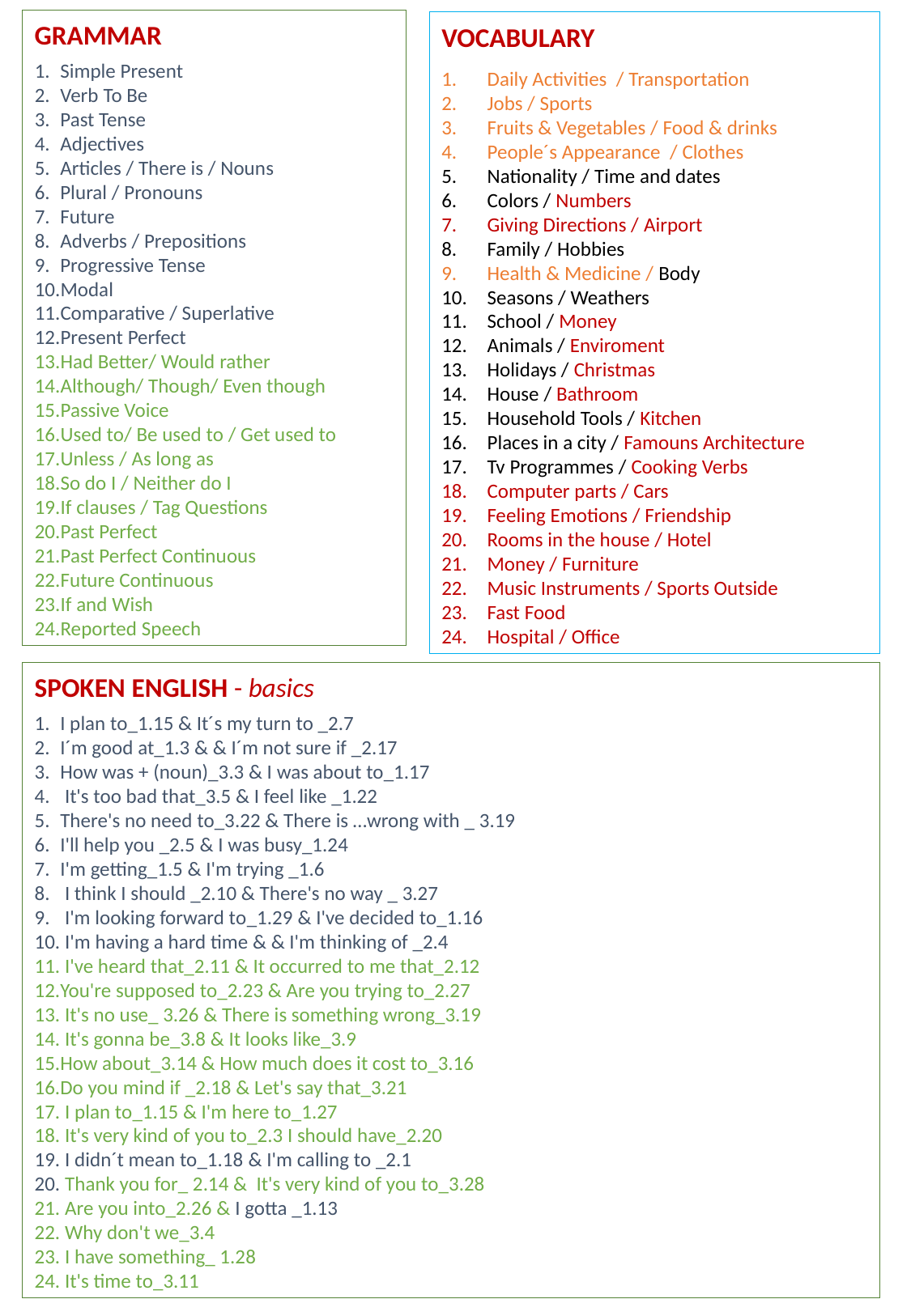

GRAMMAR
Simple Present
Verb To Be
Past Tense
Adjectives
Articles / There is / Nouns
Plural / Pronouns
Future
Adverbs / Prepositions
Progressive Tense
Modal
Comparative / Superlative
Present Perfect
Had Better/ Would rather
Although/ Though/ Even though
Passive Voice
Used to/ Be used to / Get used to
Unless / As long as
So do I / Neither do I
If clauses / Tag Questions
Past Perfect
Past Perfect Continuous
Future Continuous
If and Wish
Reported Speech
VOCABULARY
Daily Activities  / Transportation
Jobs / Sports
Fruits & Vegetables / Food & drinks
People´s Appearance  / Clothes
Nationality / Time and dates
Colors / Numbers
Giving Directions / Airport
Family / Hobbies
Health & Medicine / Body
Seasons / Weathers
School / Money
Animals / Enviroment
Holidays / Christmas
House / Bathroom
Household Tools / Kitchen
Places in a city / Famouns Architecture
Tv Programmes / Cooking Verbs
Computer parts / Cars
Feeling Emotions / Friendship
Rooms in the house / Hotel
Money / Furniture
Music Instruments / Sports Outside
Fast Food
Hospital / Office

SPOKEN ENGLISH - basics
I plan to_1.15 & It´s my turn to _2.7
I´m good at_1.3 & & I´m not sure if _2.17
How was + (noun)_3.3 & I was about to_1.17
 It's too bad that_3.5 & I feel like _1.22
There's no need to_3.22 & There is …wrong with _ 3.19
I'll help you _2.5 & I was busy_1.24
I'm getting_1.5 & I'm trying _1.6
 I think I should _2.10 & There's no way _ 3.27
 I'm looking forward to_1.29 & I've decided to_1.16
 I'm having a hard time & & I'm thinking of _2.4
 I've heard that_2.11 & It occurred to me that_2.12
You're supposed to_2.23 & Are you trying to_2.27
 It's no use_ 3.26 & There is something wrong_3.19
 It's gonna be_3.8 & It looks like_3.9
How about_3.14 & How much does it cost to_3.16
Do you mind if _2.18 & Let's say that_3.21
 I plan to_1.15 & I'm here to_1.27
 It's very kind of you to_2.3 I should have_2.20
 I didn´t mean to_1.18 & I'm calling to _2.1
 Thank you for_ 2.14 &  It's very kind of you to_3.28
 Are you into_2.26 & I gotta _1.13
 Why don't we_3.4
 I have something_ 1.28
 It's time to_3.11